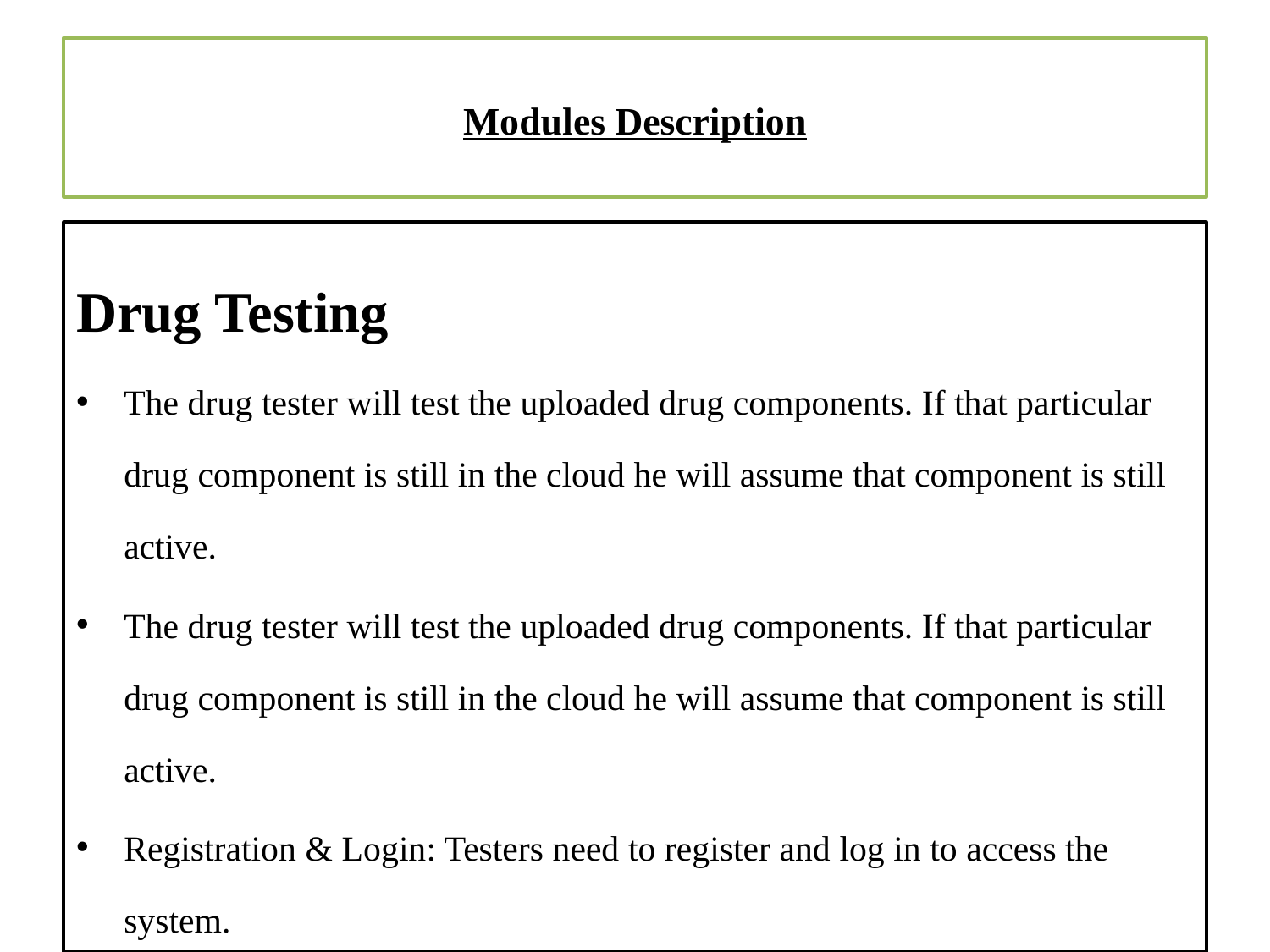

# Modules Description
Drug Testing
The drug tester will test the uploaded drug components. If that particular drug component is still in the cloud he will assume that component is still active.
The drug tester will test the uploaded drug components. If that particular drug component is still in the cloud he will assume that component is still active.
Registration & Login: Testers need to register and log in to access the system.